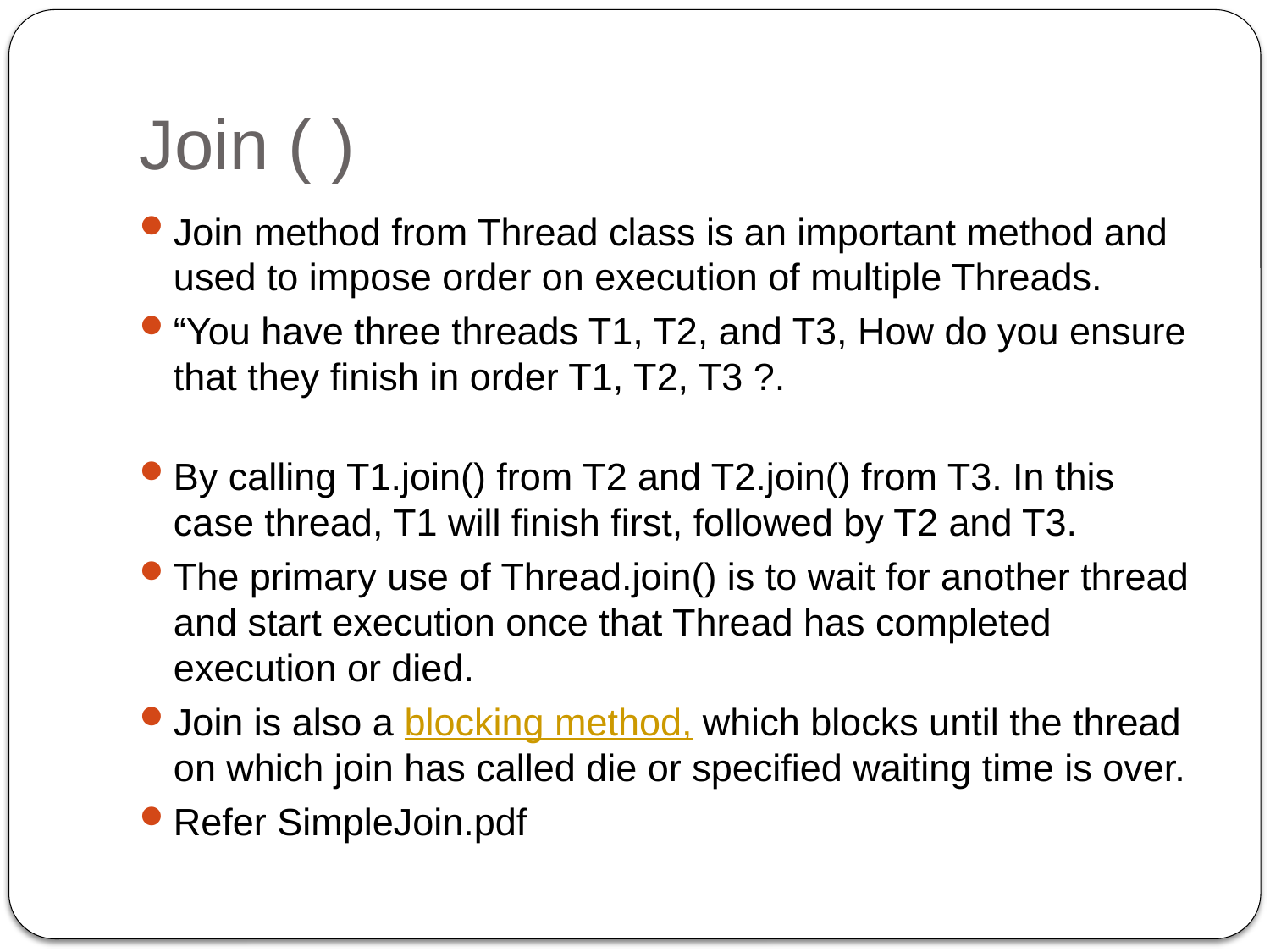

# Join ( )
Join method from Thread class is an important method and used to impose order on execution of multiple Threads.
“You have three threads T1, T2, and T3, How do you ensure that they finish in order T1, T2, T3 ?.
By calling T1.join() from T2 and T2.join() from T3. In this case thread, T1 will finish first, followed by T2 and T3.
The primary use of Thread.join() is to wait for another thread and start execution once that Thread has completed execution or died.
Join is also a blocking method, which blocks until the thread on which join has called die or specified waiting time is over.
Refer SimpleJoin.pdf